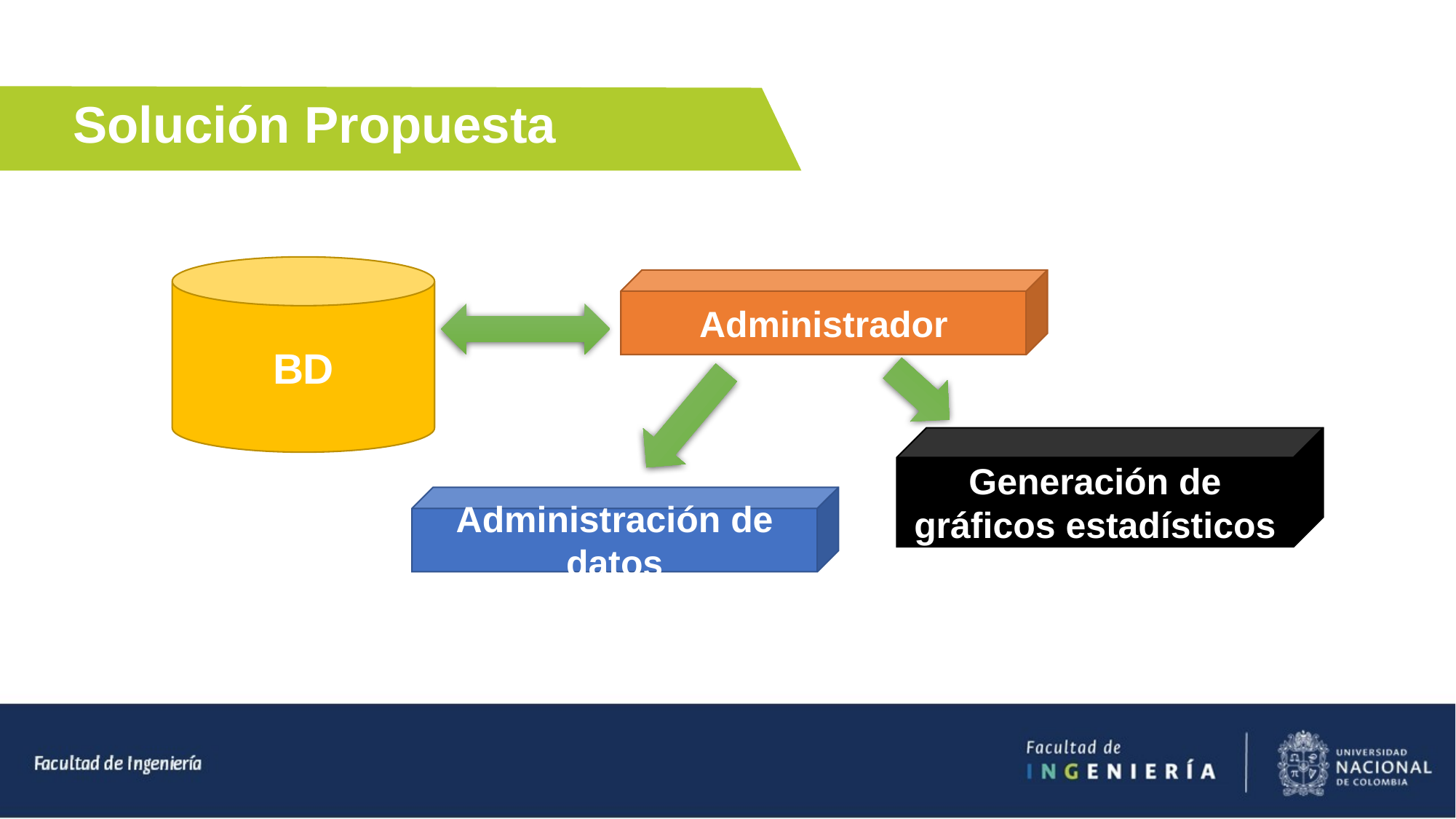

Solución Propuesta
BD
Administrador

Generación de gráficos estadísticos
Administración de datos